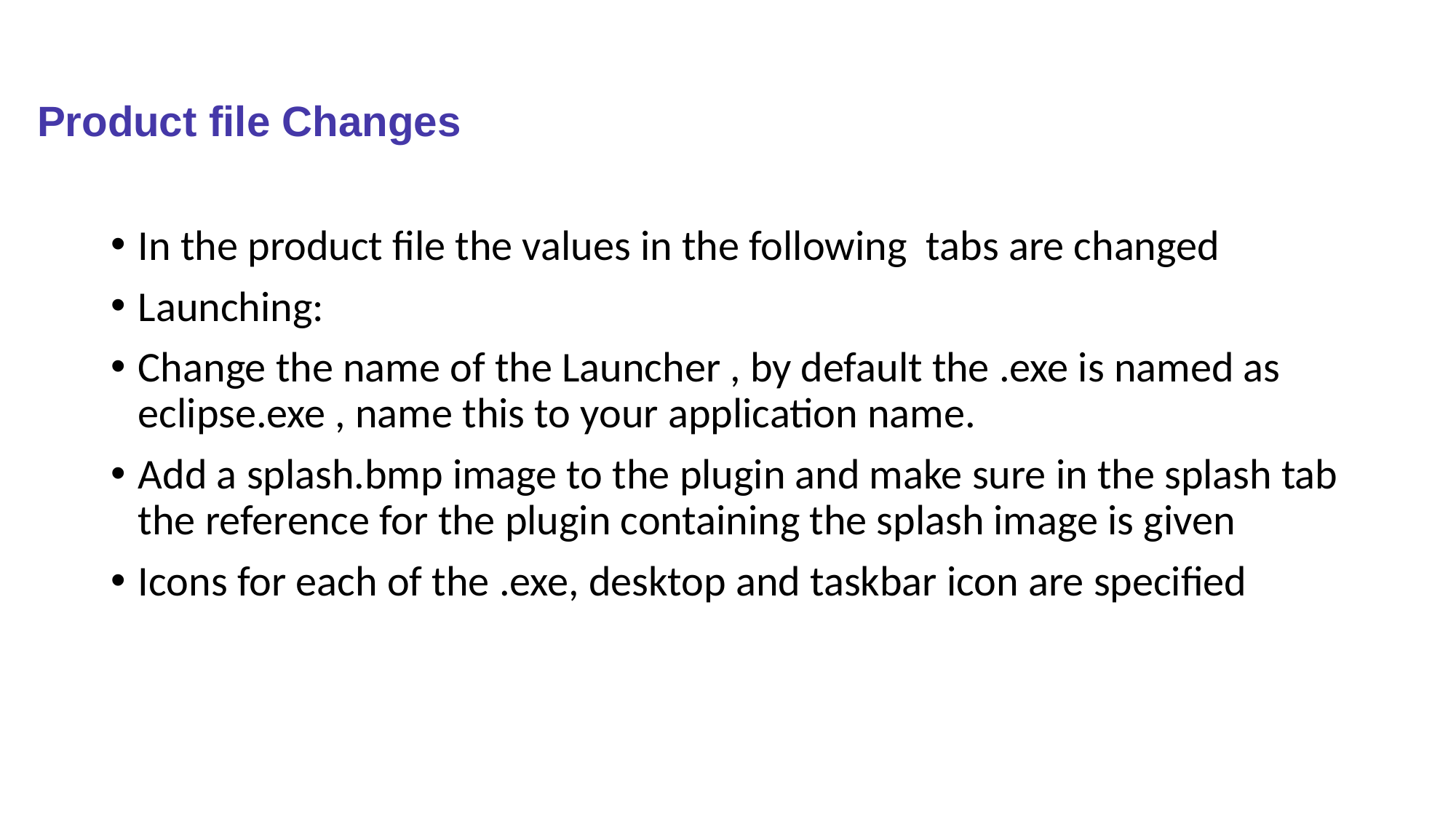

# Product file Changes
In the product file the values in the following  tabs are changed
Launching:
Change the name of the Launcher , by default the .exe is named as eclipse.exe , name this to your application name.
Add a splash.bmp image to the plugin and make sure in the splash tab the reference for the plugin containing the splash image is given
Icons for each of the .exe, desktop and taskbar icon are specified